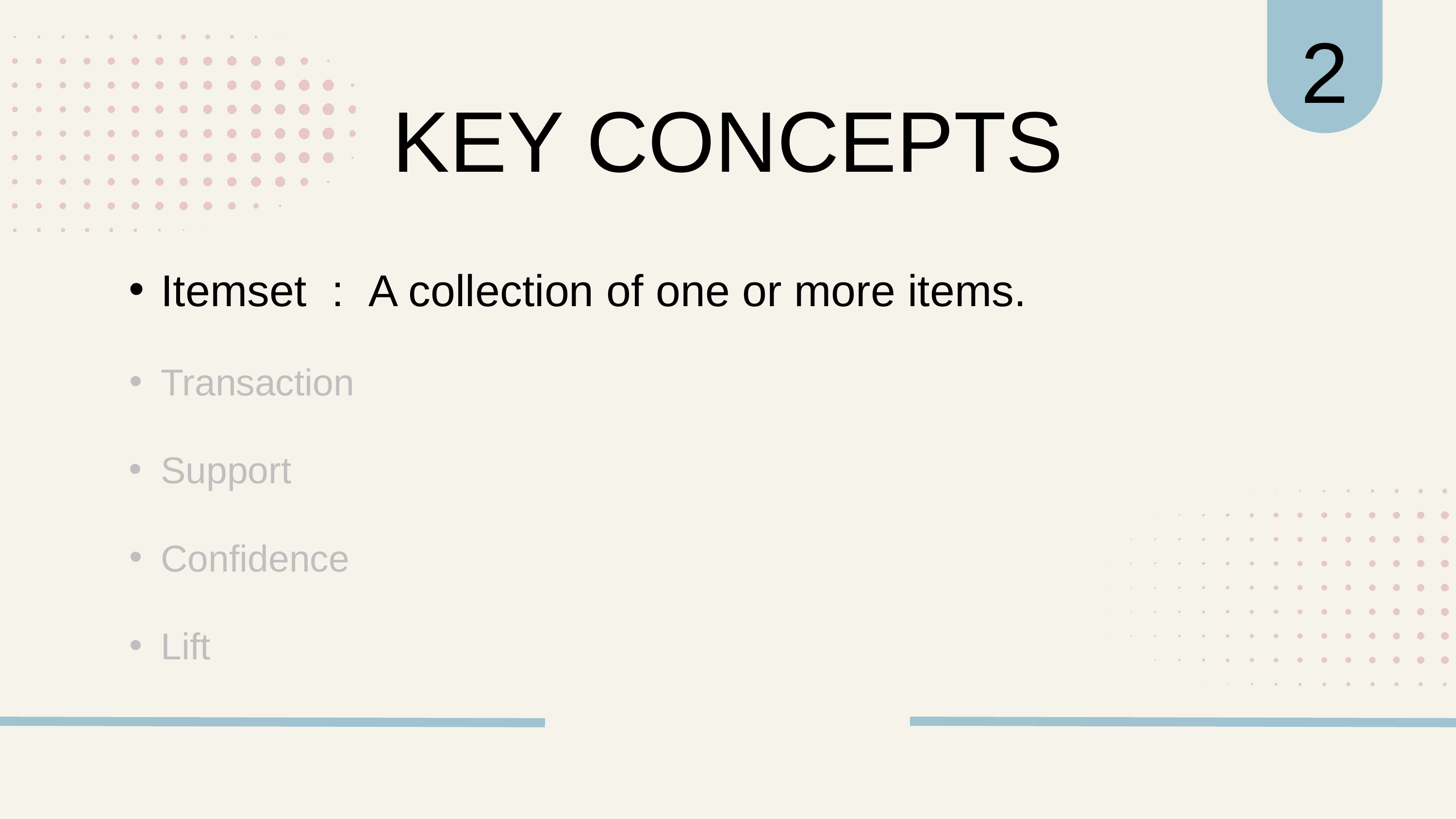

2

KEY CONCEPTS
Itemset  :  A collection of one or more items.

Transaction
Support

Confidence
Lift